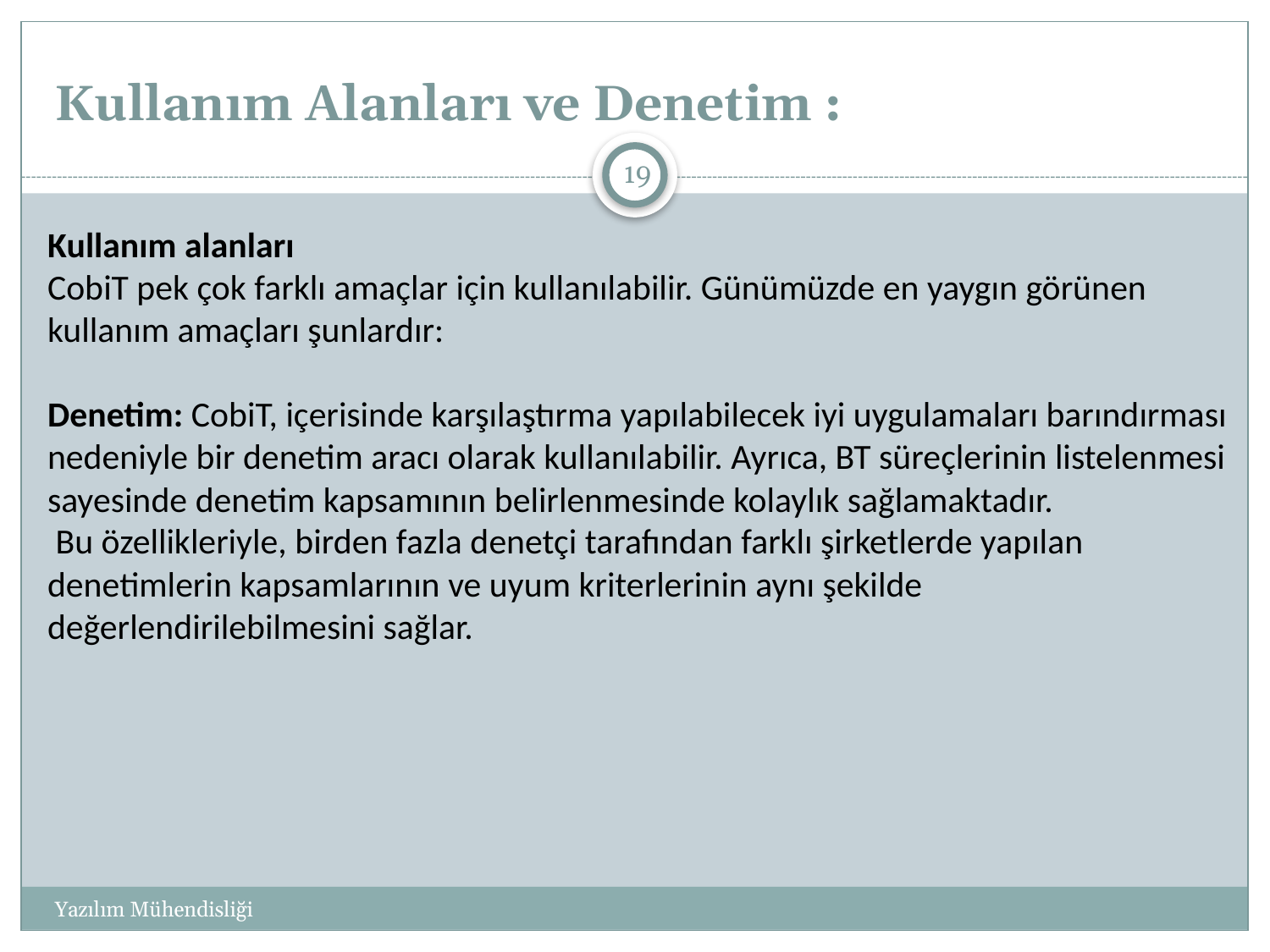

# Kullanım Alanları ve Denetim :
19
Kullanım alanları
CobiT pek çok farklı amaçlar için kullanılabilir. Günümüzde en yaygın görünen kullanım amaçları şunlardır:

Denetim: CobiT, içerisinde karşılaştırma yapılabilecek iyi uygulamaları barındırması nedeniyle bir denetim aracı olarak kullanılabilir. Ayrıca, BT süreçlerinin listelenmesi sayesinde denetim kapsamının belirlenmesinde kolaylık sağlamaktadır.
 Bu özellikleriyle, birden fazla denetçi tarafından farklı şirketlerde yapılan denetimlerin kapsamlarının ve uyum kriterlerinin aynı şekilde değerlendirilebilmesini sağlar.

Yazılım Mühendisliği